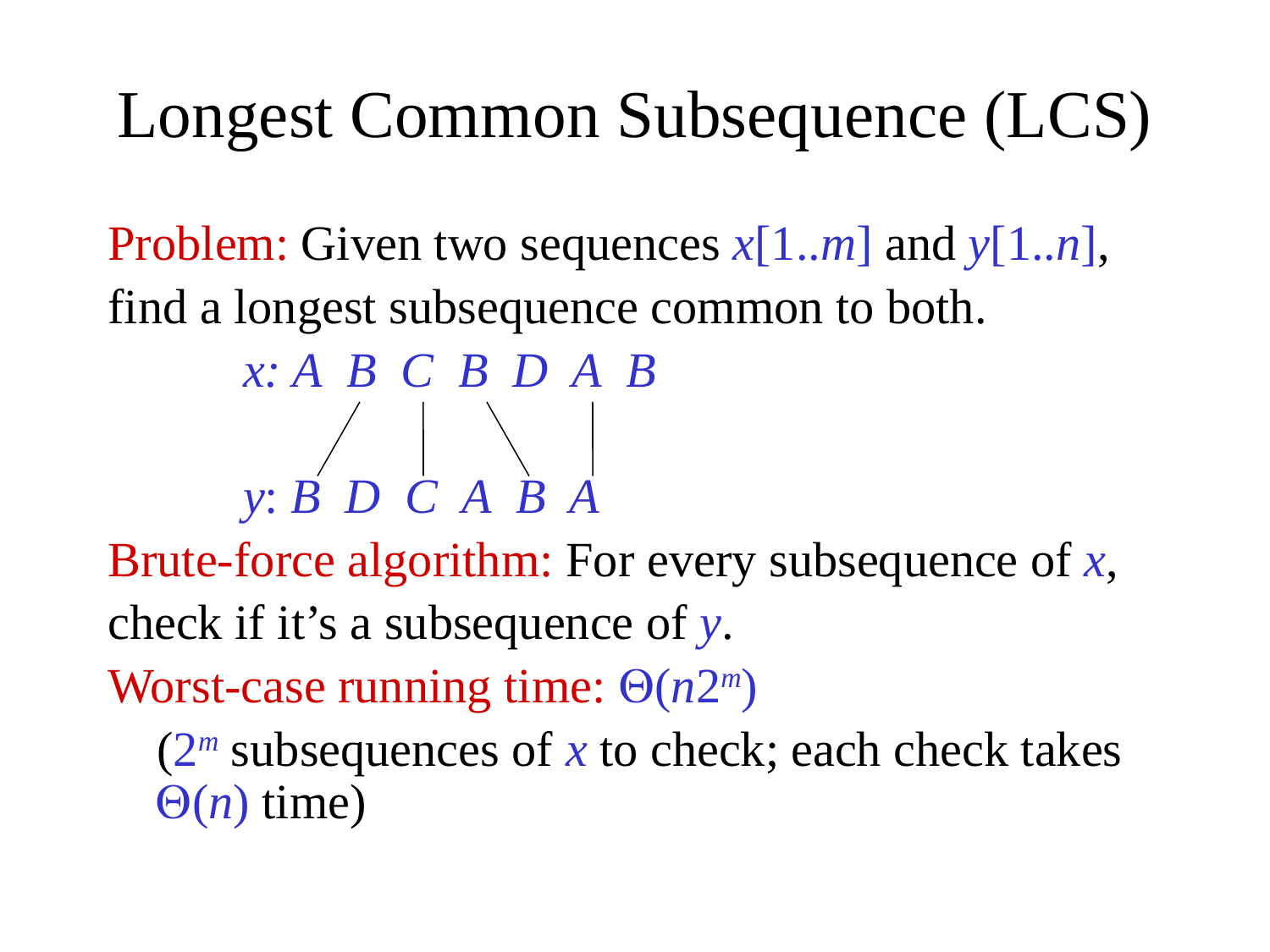

# Longest Common Subsequence (LCS)
Problem: Given two sequences x[1..m] and y[1..n],
find a longest subsequence common to both.
           x: A  B  C  B  D  A  B

           y: B  D  C  A  B  A
Brute-force algorithm: For every subsequence of x,
check if it’s a subsequence of y.
Worst-case running time: Θ(n2m)
    (2m subsequences of x to check; each check takes Θ(n) time)

20